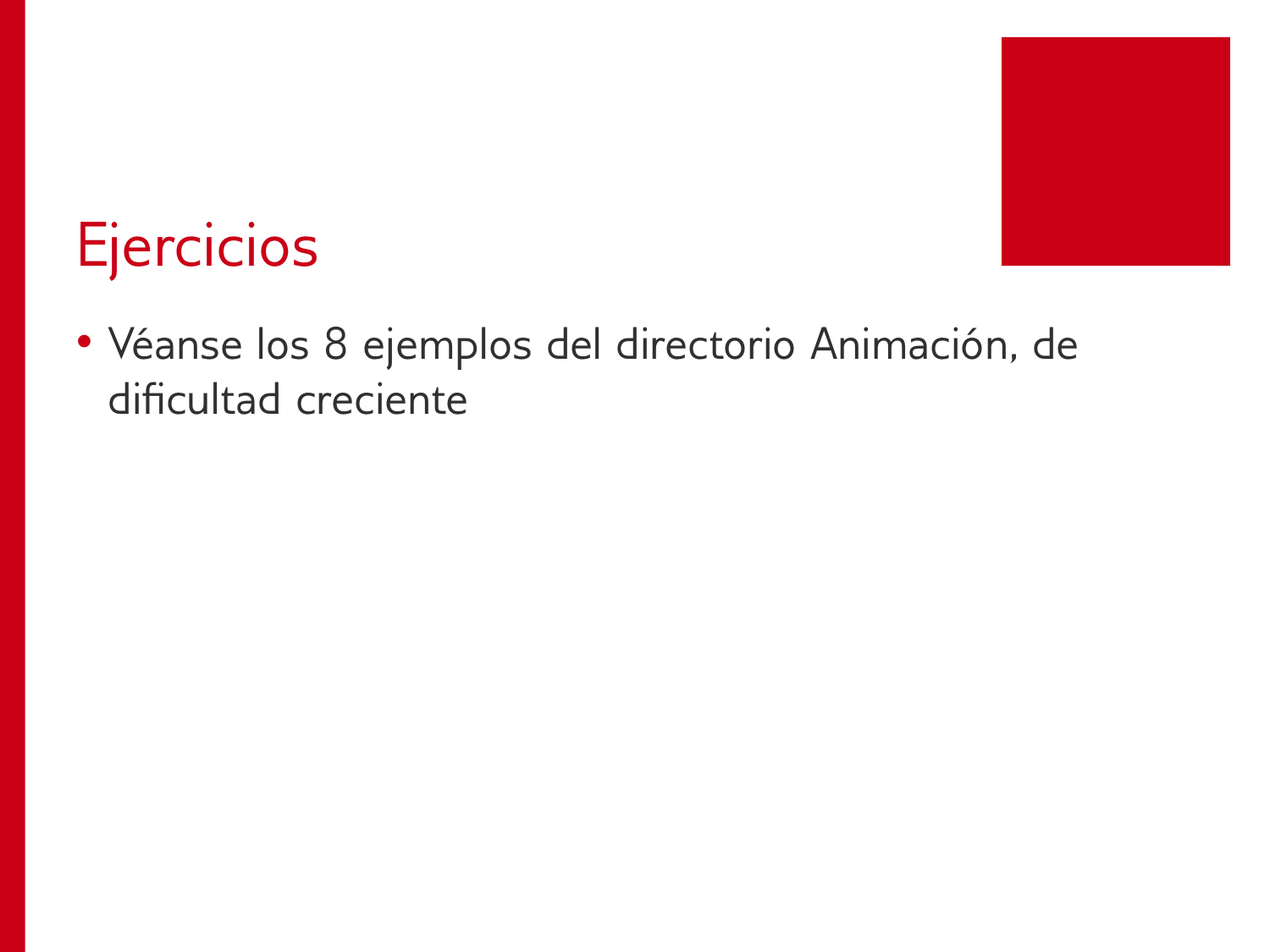

# Ejercicios
Véanse los 8 ejemplos del directorio Animación, de dificultad creciente